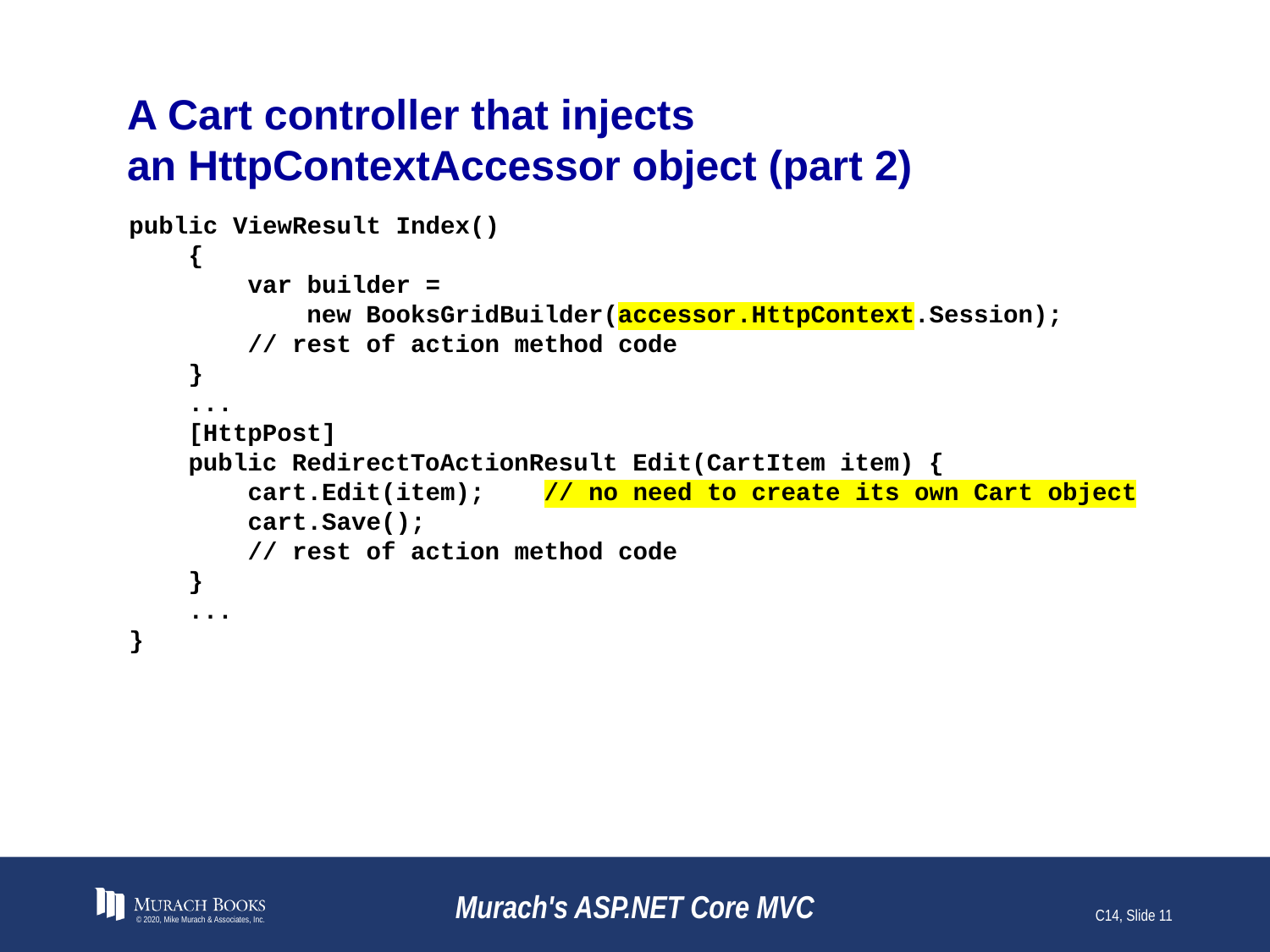

# A Cart controller that injects an HttpContextAccessor object (part 2)
public ViewResult Index()
    {
        var builder =
            new BooksGridBuilder(accessor.HttpContext.Session);
        // rest of action method code
    }
    ...
    [HttpPost]
    public RedirectToActionResult Edit(CartItem item) {
        cart.Edit(item);    // no need to create its own Cart object
        cart.Save();
        // rest of action method code
    }
    ...
}

© 2020, Mike Murach & Associates, Inc.
Murach's ASP.NET Core MVC

C14, Slide 11